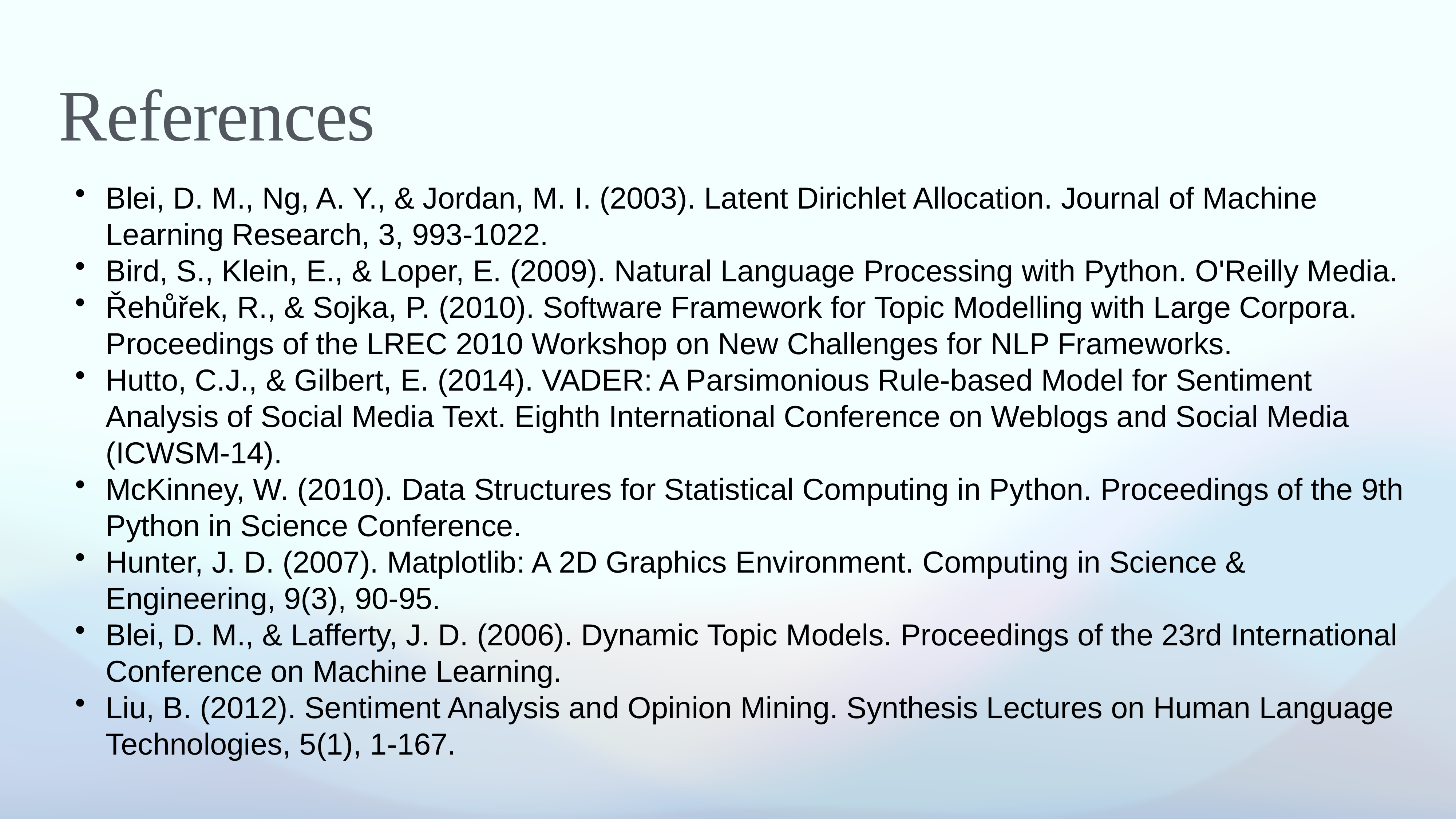

# References
Blei, D. M., Ng, A. Y., & Jordan, M. I. (2003). Latent Dirichlet Allocation. Journal of Machine Learning Research, 3, 993-1022.
Bird, S., Klein, E., & Loper, E. (2009). Natural Language Processing with Python. O'Reilly Media.
Řehůřek, R., & Sojka, P. (2010). Software Framework for Topic Modelling with Large Corpora. Proceedings of the LREC 2010 Workshop on New Challenges for NLP Frameworks.
Hutto, C.J., & Gilbert, E. (2014). VADER: A Parsimonious Rule-based Model for Sentiment Analysis of Social Media Text. Eighth International Conference on Weblogs and Social Media (ICWSM-14).
McKinney, W. (2010). Data Structures for Statistical Computing in Python. Proceedings of the 9th Python in Science Conference.
Hunter, J. D. (2007). Matplotlib: A 2D Graphics Environment. Computing in Science & Engineering, 9(3), 90-95.
Blei, D. M., & Lafferty, J. D. (2006). Dynamic Topic Models. Proceedings of the 23rd International Conference on Machine Learning.
Liu, B. (2012). Sentiment Analysis and Opinion Mining. Synthesis Lectures on Human Language Technologies, 5(1), 1-167.